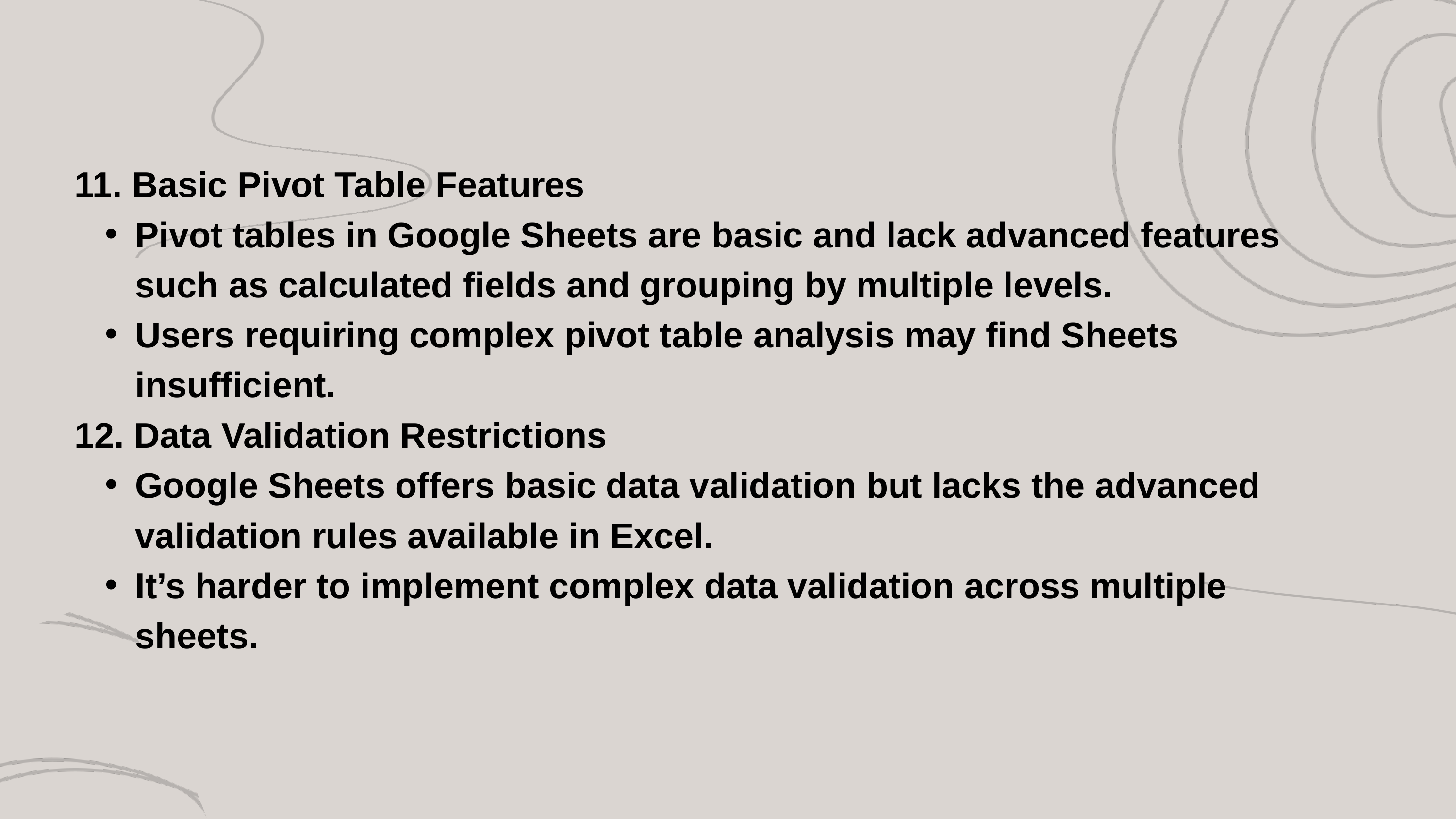

11. Basic Pivot Table Features
Pivot tables in Google Sheets are basic and lack advanced features such as calculated fields and grouping by multiple levels.
Users requiring complex pivot table analysis may find Sheets insufficient.
12. Data Validation Restrictions
Google Sheets offers basic data validation but lacks the advanced validation rules available in Excel.
It’s harder to implement complex data validation across multiple sheets.